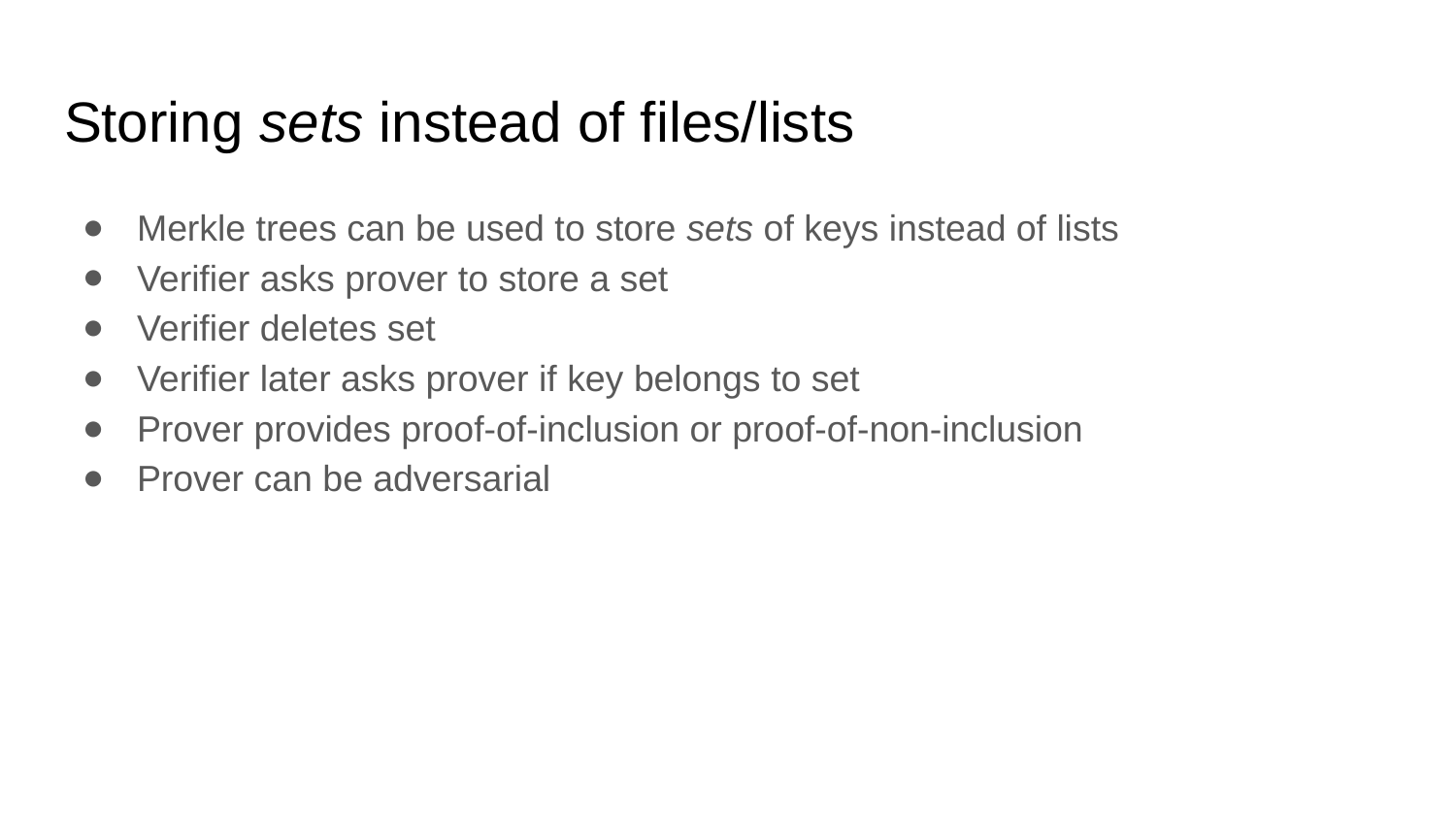

# Storing sets instead of files/lists
Merkle trees can be used to store sets of keys instead of lists
Verifier asks prover to store a set
Verifier deletes set
Verifier later asks prover if key belongs to set
Prover provides proof-of-inclusion or proof-of-non-inclusion
Prover can be adversarial